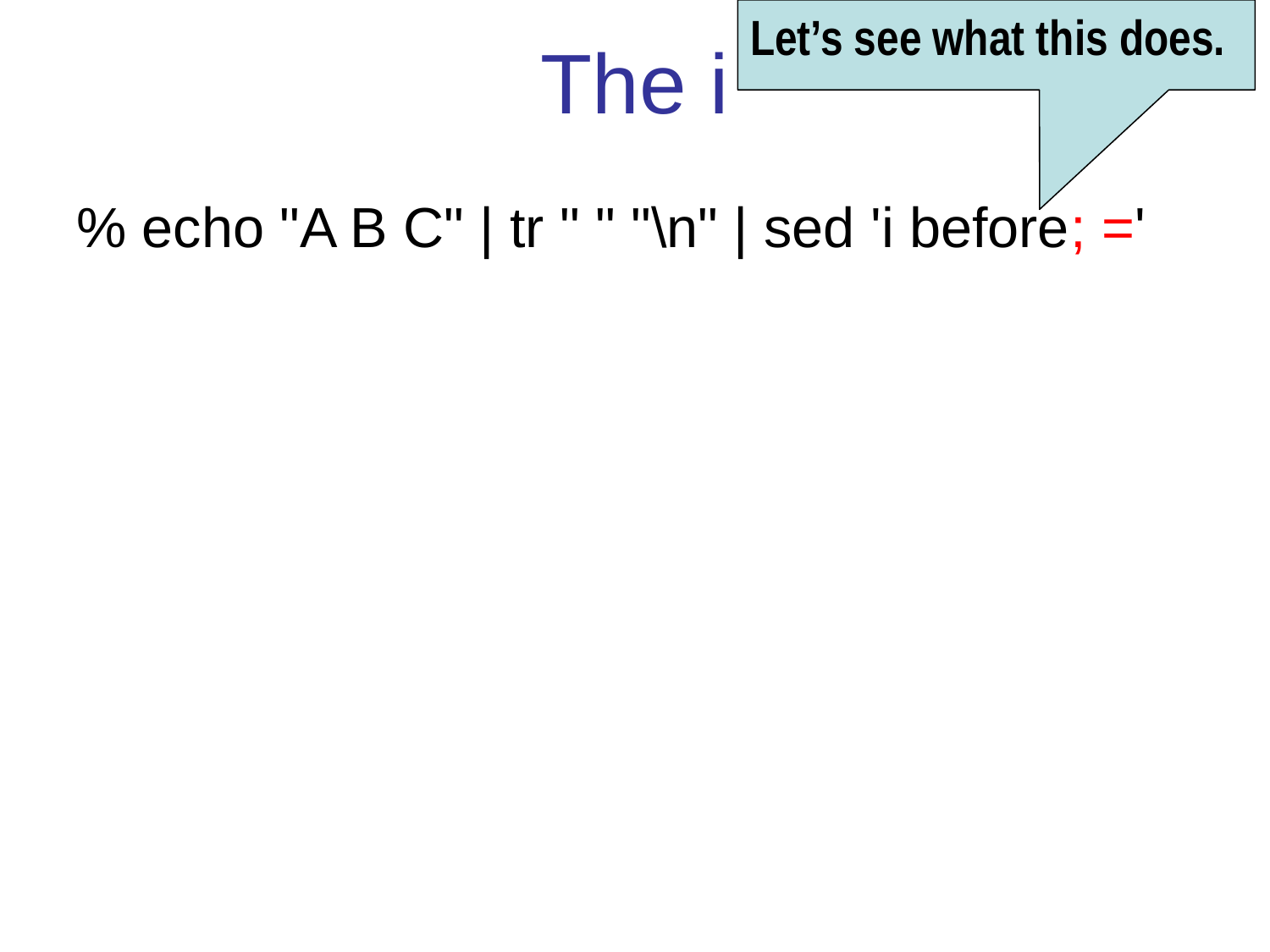

Let’s see what this does.
# The i
% echo "A B C" | tr " " "\n" | sed 'i before; ='